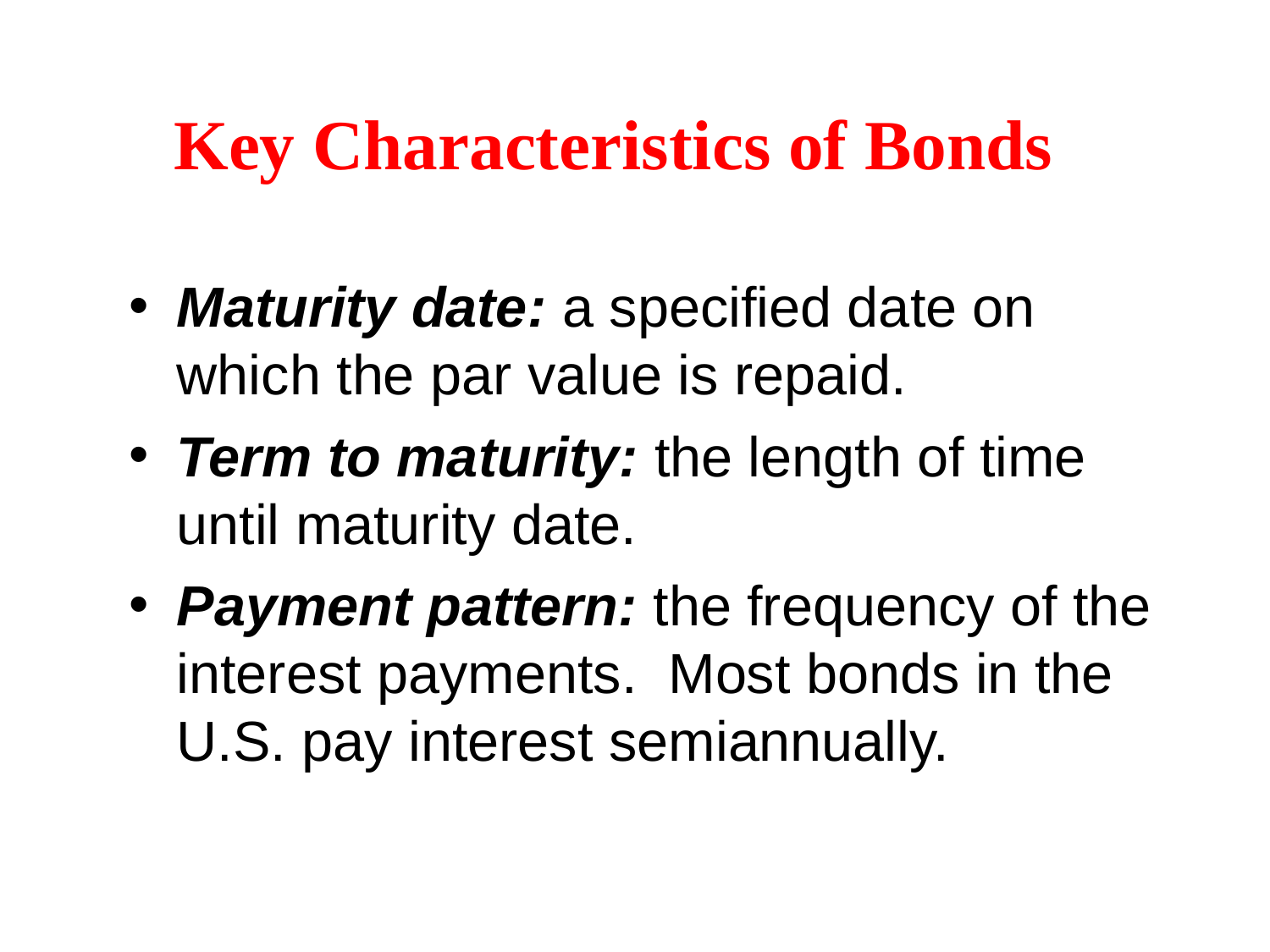

# Key Characteristics of Bonds
Maturity date: a specified date on which the par value is repaid.
Term to maturity: the length of time until maturity date.
Payment pattern: the frequency of the interest payments.  Most bonds in the U.S. pay interest semiannually.